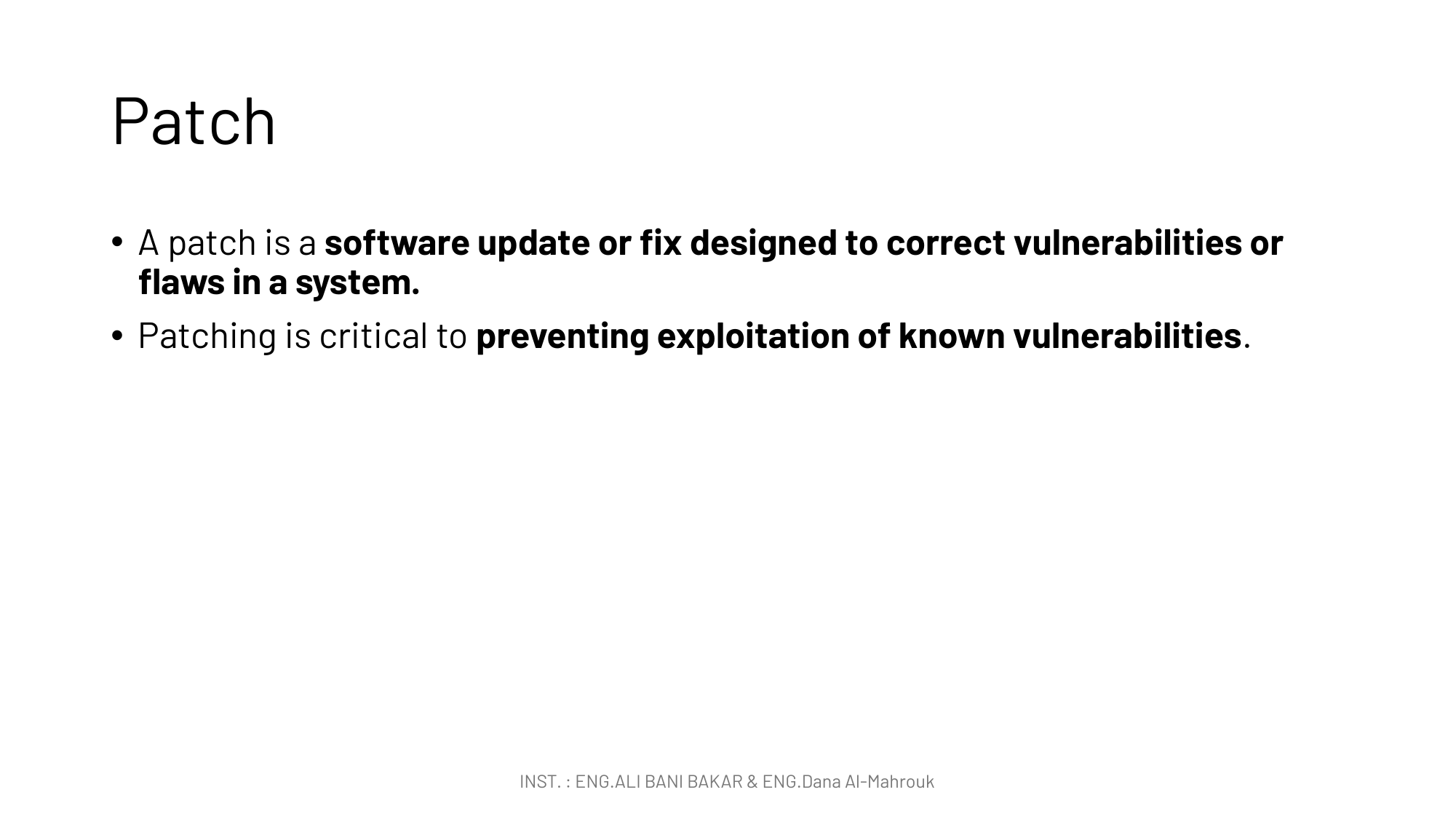

# Patch
A patch is a software update or fix designed to correct vulnerabilities or flaws in a system.
Patching is critical to preventing exploitation of known vulnerabilities.
INST. : ENG.ALI BANI BAKAR & ENG.Dana Al-Mahrouk